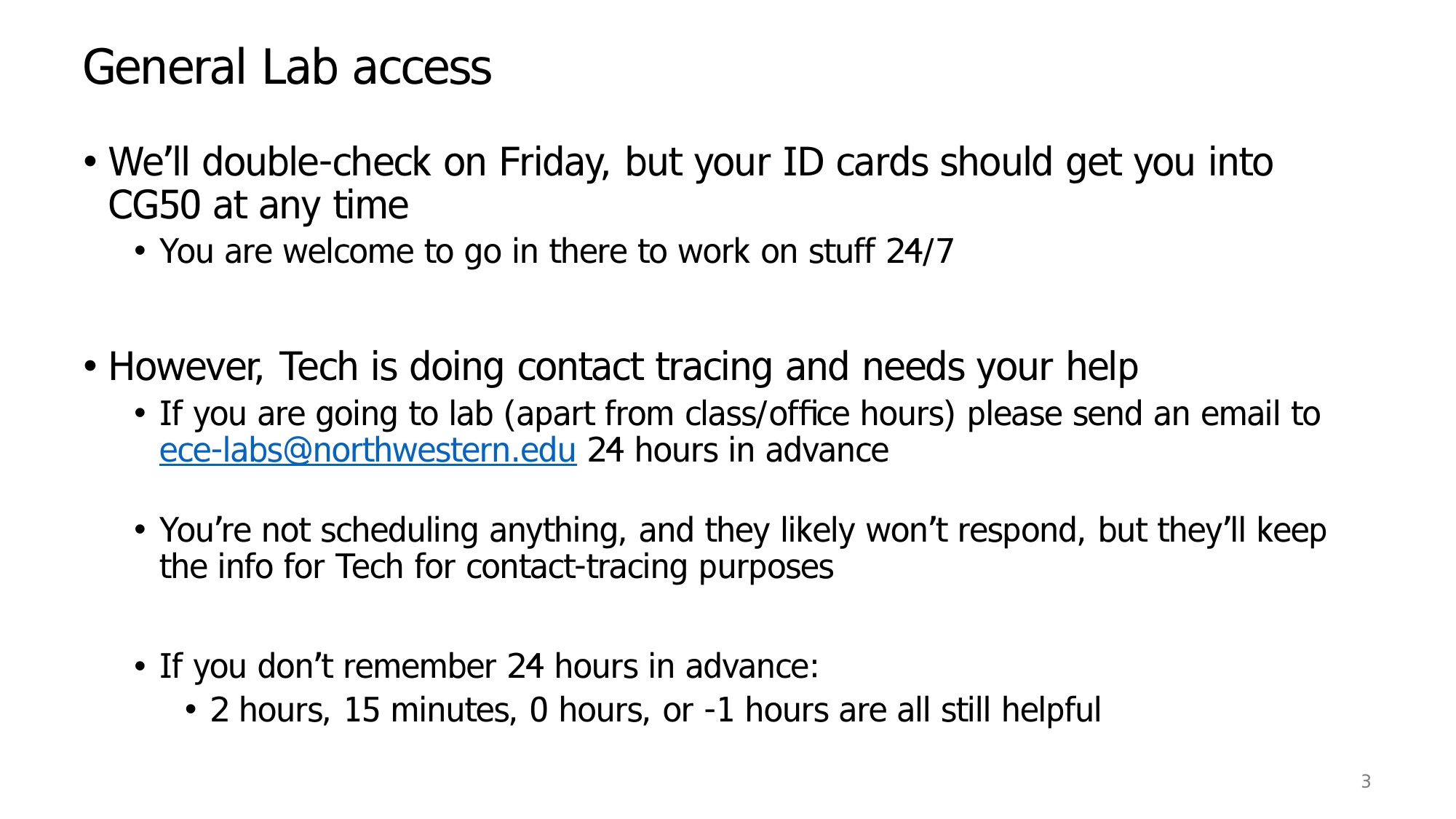

# General Lab access
We’ll double-check on Friday, but your ID cards should get you into CG50 at any time
You are welcome to go in there to work on stuff 24/7

However, Tech is doing contact tracing and needs your help
If you are going to lab (apart from class/office hours) please send an email to ece-labs@northwestern.edu 24 hours in advance
You’re not scheduling anything, and they likely won’t respond, but they’ll keep the info for Tech for contact-tracing purposes

If you don’t remember 24 hours in advance:
2 hours, 15 minutes, 0 hours, or -1 hours are all still helpful
3